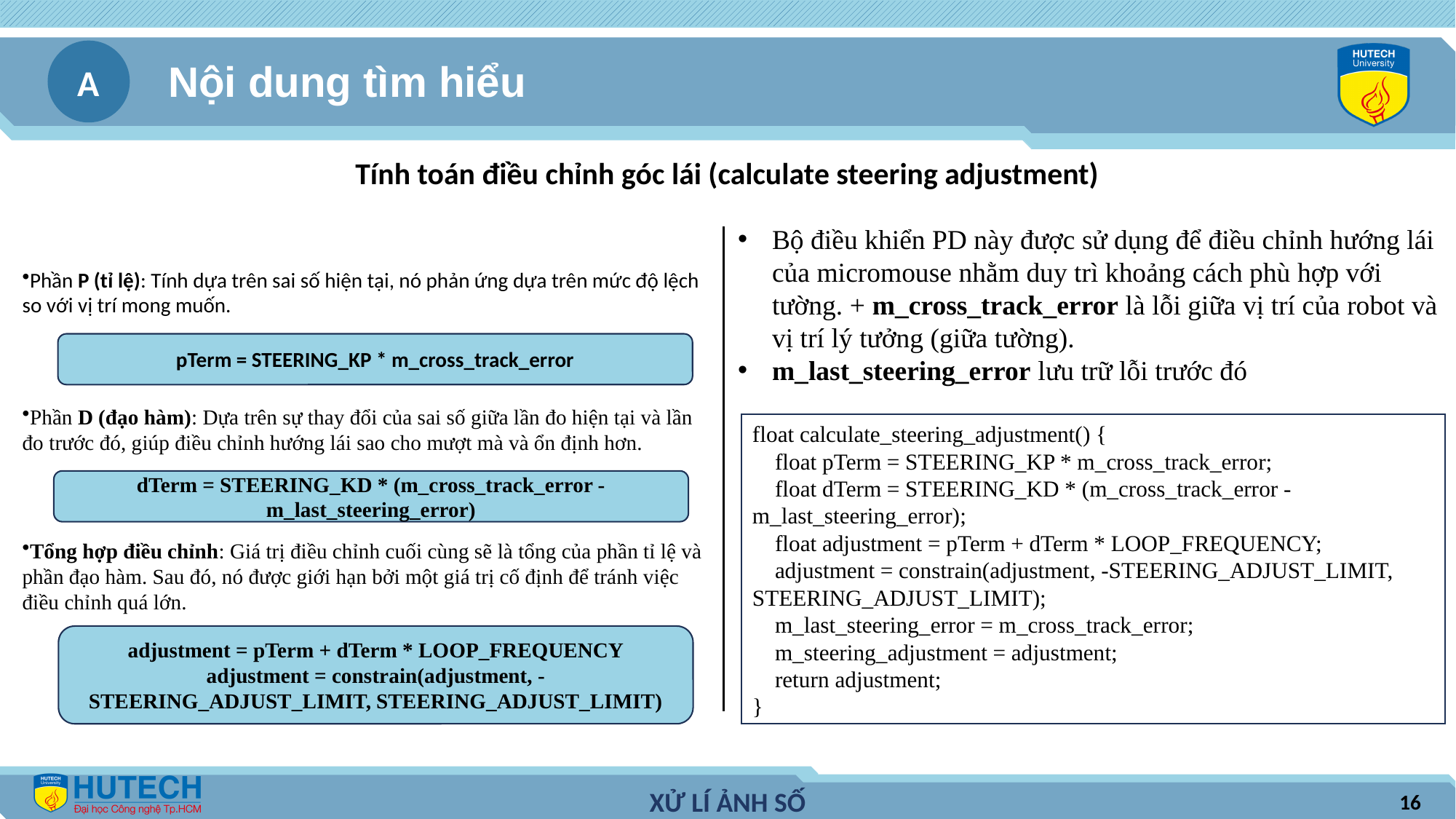

A
Nội dung tìm hiểu
Tính toán điều chỉnh góc lái (calculate steering adjustment)
Bộ điều khiển PD này được sử dụng để điều chỉnh hướng lái của micromouse nhằm duy trì khoảng cách phù hợp với tường. + m_cross_track_error là lỗi giữa vị trí của robot và vị trí lý tưởng (giữa tường).
m_last_steering_error lưu trữ lỗi trước đó
Phần P (tỉ lệ): Tính dựa trên sai số hiện tại, nó phản ứng dựa trên mức độ lệch so với vị trí mong muốn.
pTerm = STEERING_KP * m_cross_track_error
Phần D (đạo hàm): Dựa trên sự thay đổi của sai số giữa lần đo hiện tại và lần đo trước đó, giúp điều chỉnh hướng lái sao cho mượt mà và ổn định hơn.

float calculate_steering_adjustment() {
    float pTerm = STEERING_KP * m_cross_track_error;
    float dTerm = STEERING_KD * (m_cross_track_error - m_last_steering_error);
    float adjustment = pTerm + dTerm * LOOP_FREQUENCY;
    adjustment = constrain(adjustment, -STEERING_ADJUST_LIMIT, STEERING_ADJUST_LIMIT);
    m_last_steering_error = m_cross_track_error;
    m_steering_adjustment = adjustment;
    return adjustment;
}

dTerm = STEERING_KD * (m_cross_track_error - m_last_steering_error)
Tổng hợp điều chỉnh: Giá trị điều chỉnh cuối cùng sẽ là tổng của phần tỉ lệ và phần đạo hàm. Sau đó, nó được giới hạn bởi một giá trị cố định để tránh việc điều chỉnh quá lớn.
adjustment = pTerm + dTerm * LOOP_FREQUENCY
adjustment = constrain(adjustment, -STEERING_ADJUST_LIMIT, STEERING_ADJUST_LIMIT)
16